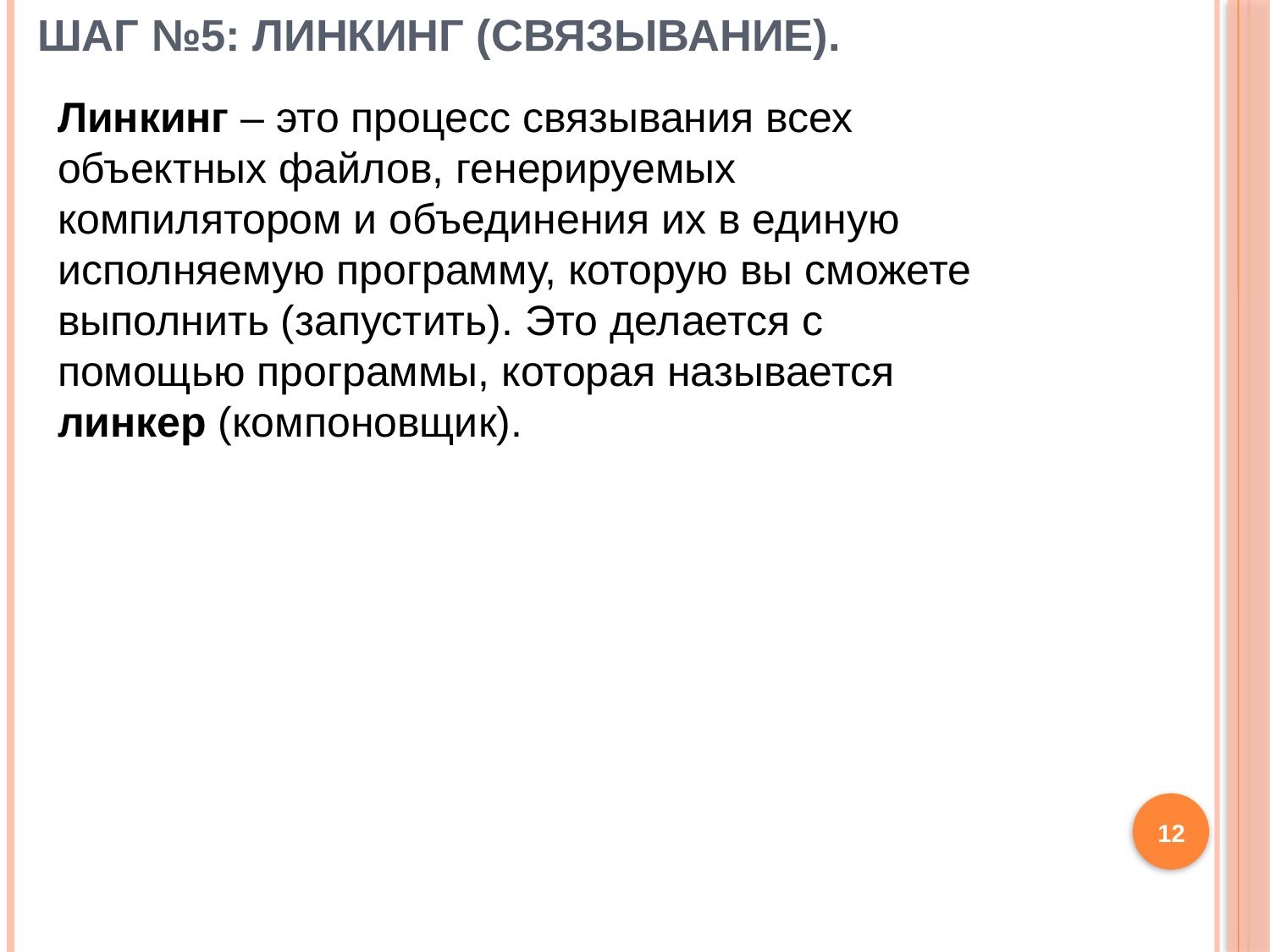

# Шаг №5: Линкинг (связывание).
Линкинг – это процесс связывания всех объектных файлов, генерируемых компилятором и объединения их в единую исполняемую программу, которую вы сможете выполнить (запустить). Это делается с помощью программы, которая называется линкер (компоновщик).
12